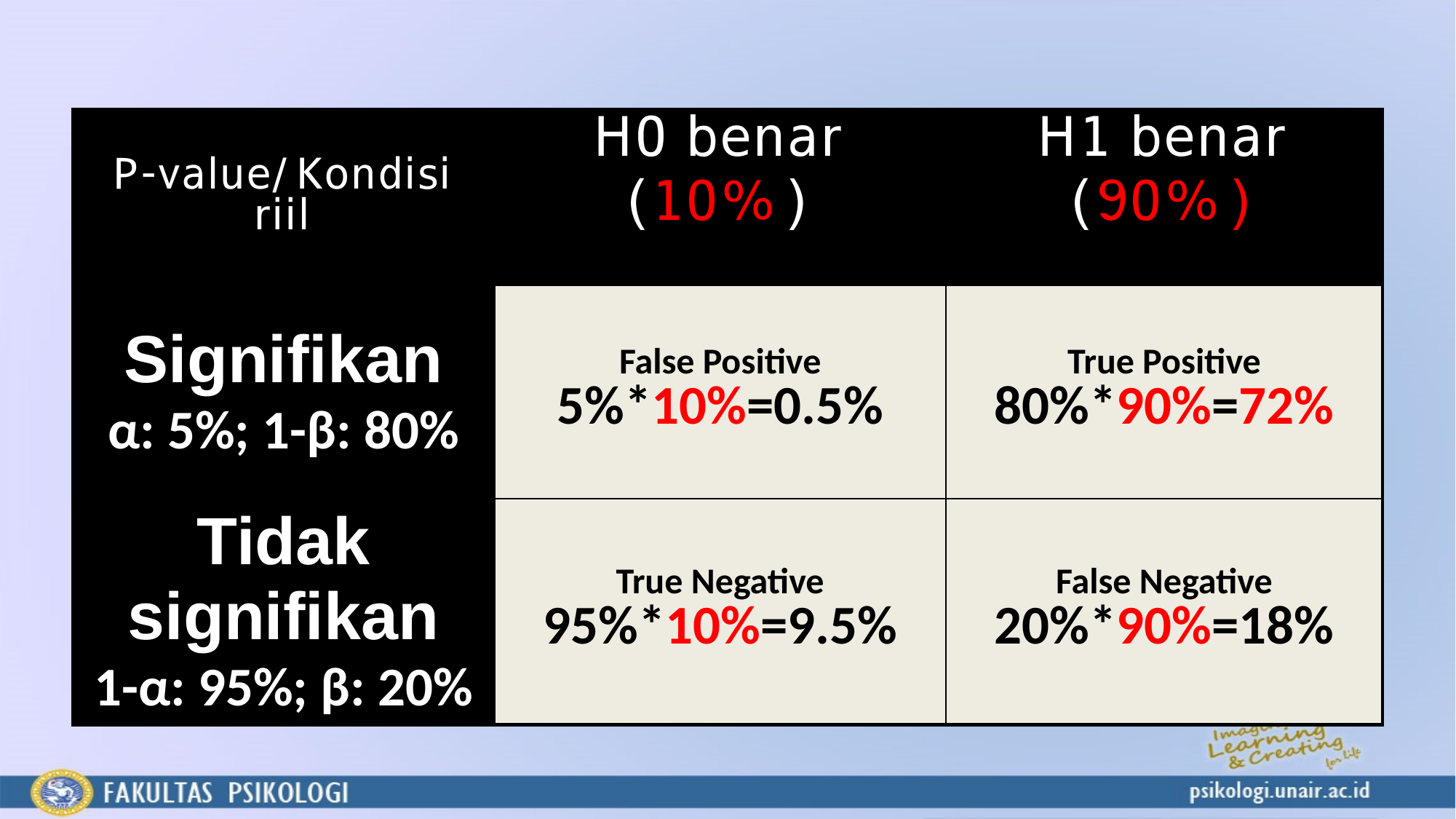

#
| P-value/Kondisi riil | H0 benar (10%) | H1 benar (90%) |
| --- | --- | --- |
| Signifikan α: 5%; 1-β: 80% | False Positive 5%\*10%=0.5% | True Positive 80%\*90%=72% |
| Tidak signifikan 1-α: 95%; β: 20% | True Negative 95%\*10%=9.5% | False Negative 20%\*90%=18% |